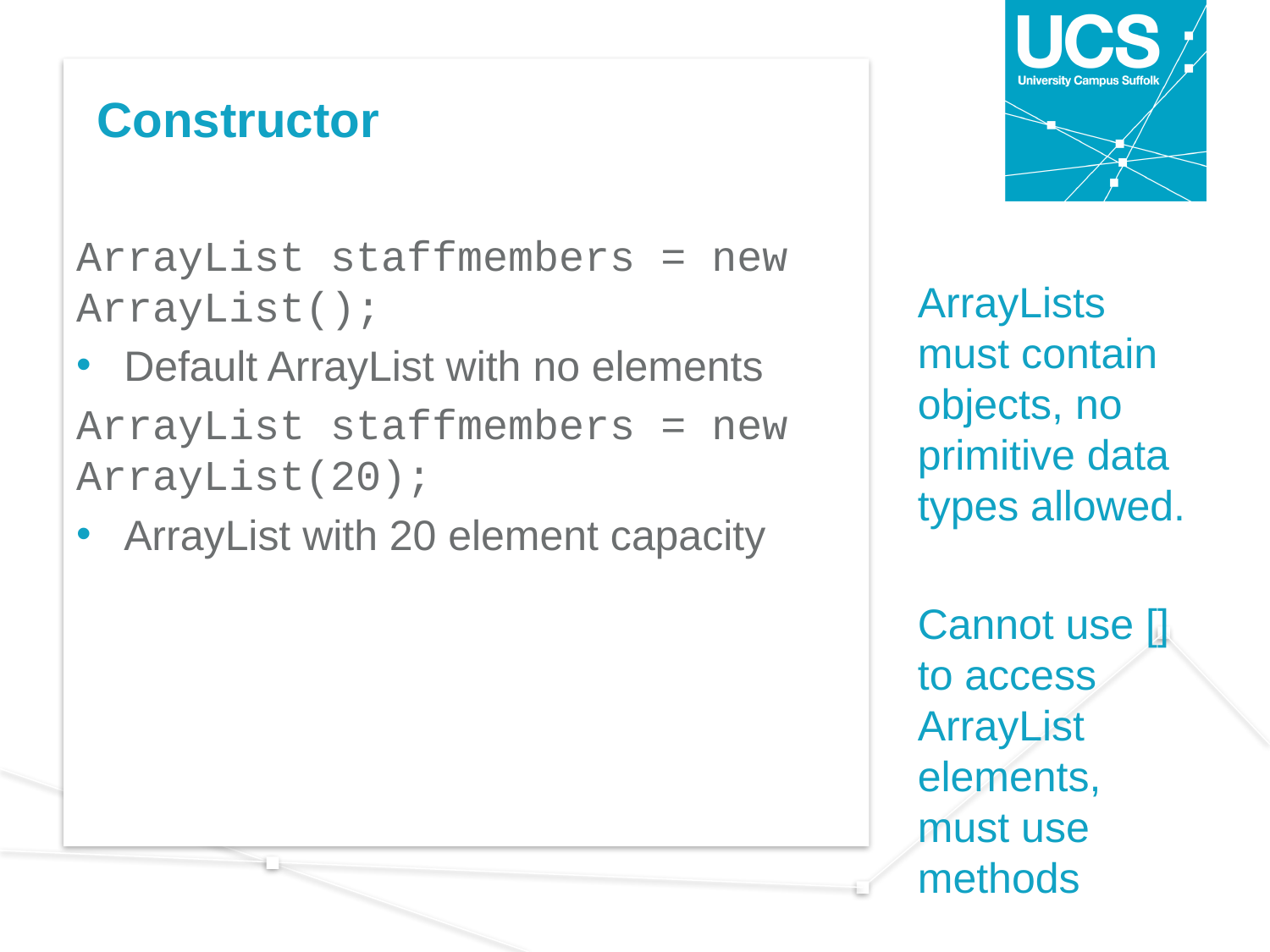

# Constructor
ArrayList staffmembers = new ArrayList();
Default ArrayList with no elements
ArrayList staffmembers = new ArrayList(20);
ArrayList with 20 element capacity
ArrayLists must contain objects, no primitive data types allowed.

Cannot use [] to access ArrayList elements, must use methods